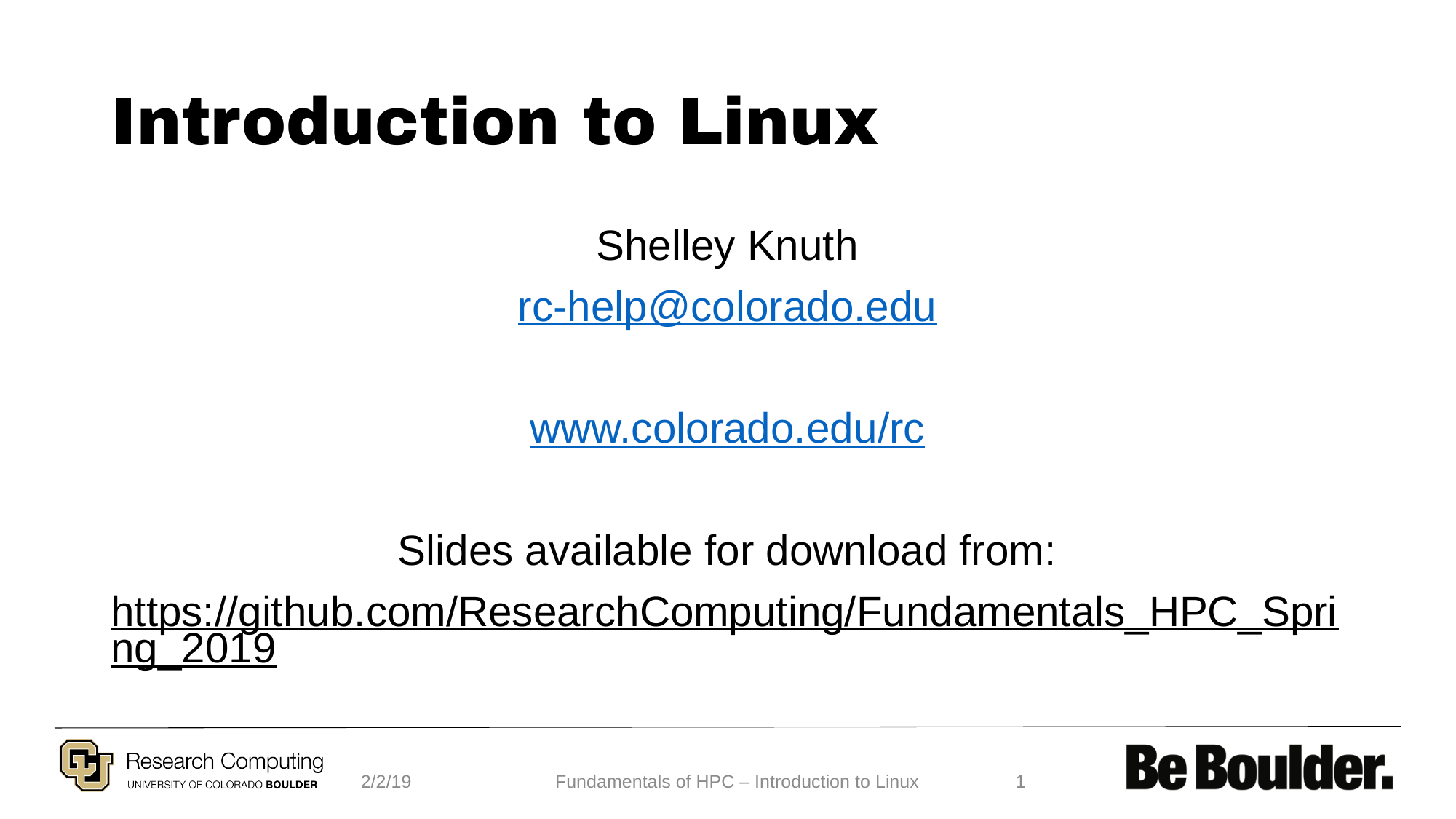

# Introduction to Linux
Shelley Knuth
rc-help@colorado.edu

www.colorado.edu/rc

Slides available for download from:
https://github.com/ResearchComputing/Fundamentals_HPC_Spring_2019

2/2/19
Fundamentals of HPC – Introduction to Linux
1